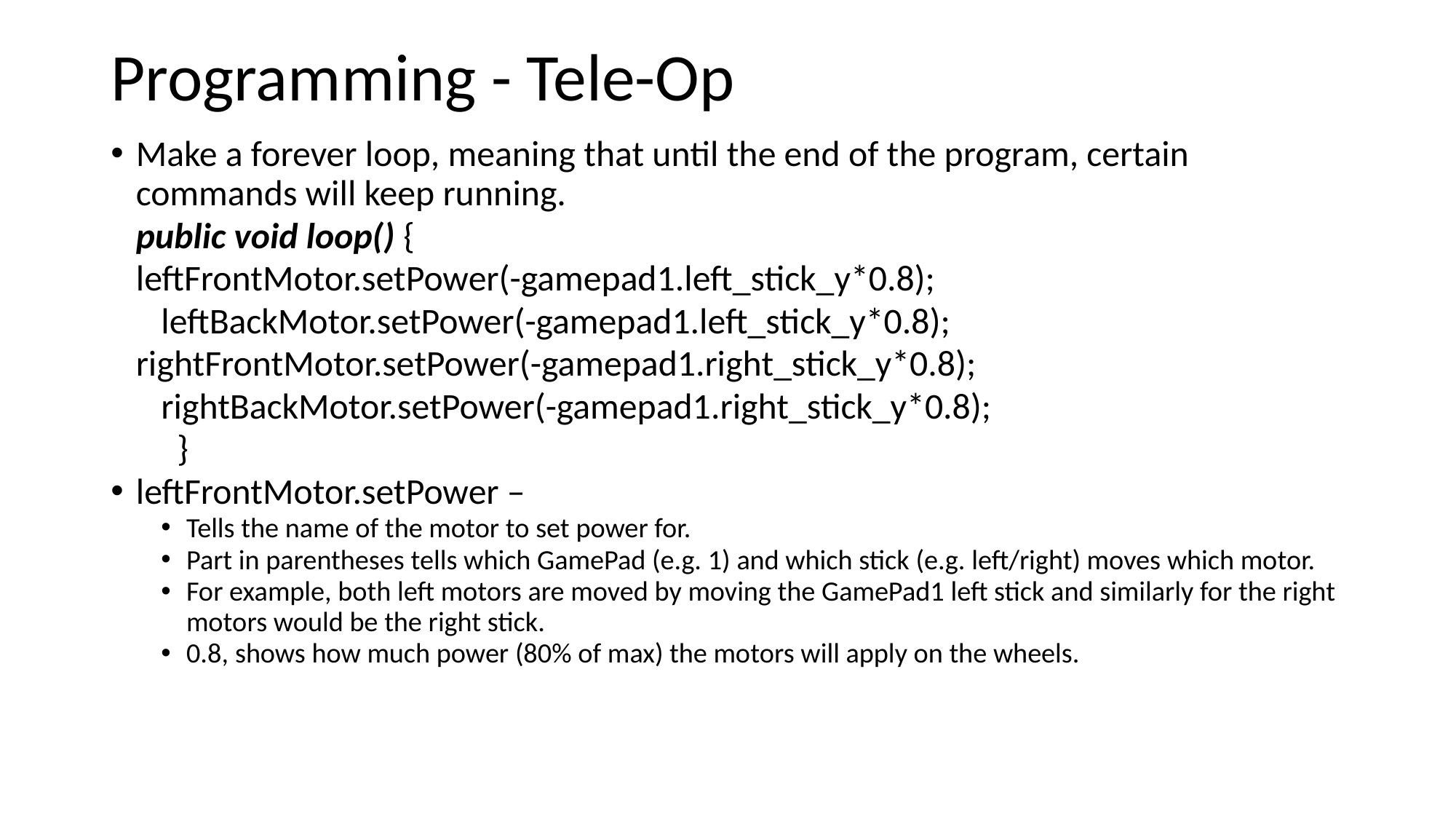

# Programming - Tele-Op
Make a forever loop, meaning that until the end of the program, certain commands will keep running.
	public void loop() {
  	leftFrontMotor.setPower(-gamepad1.left_stick_y*0.8);
    	leftBackMotor.setPower(-gamepad1.left_stick_y*0.8);
   	rightFrontMotor.setPower(-gamepad1.right_stick_y*0.8);
    	rightBackMotor.setPower(-gamepad1.right_stick_y*0.8);
	     }
leftFrontMotor.setPower –
Tells the name of the motor to set power for.
Part in parentheses tells which GamePad (e.g. 1) and which stick (e.g. left/right) moves which motor.
For example, both left motors are moved by moving the GamePad1 left stick and similarly for the right motors would be the right stick.
0.8, shows how much power (80% of max) the motors will apply on the wheels.